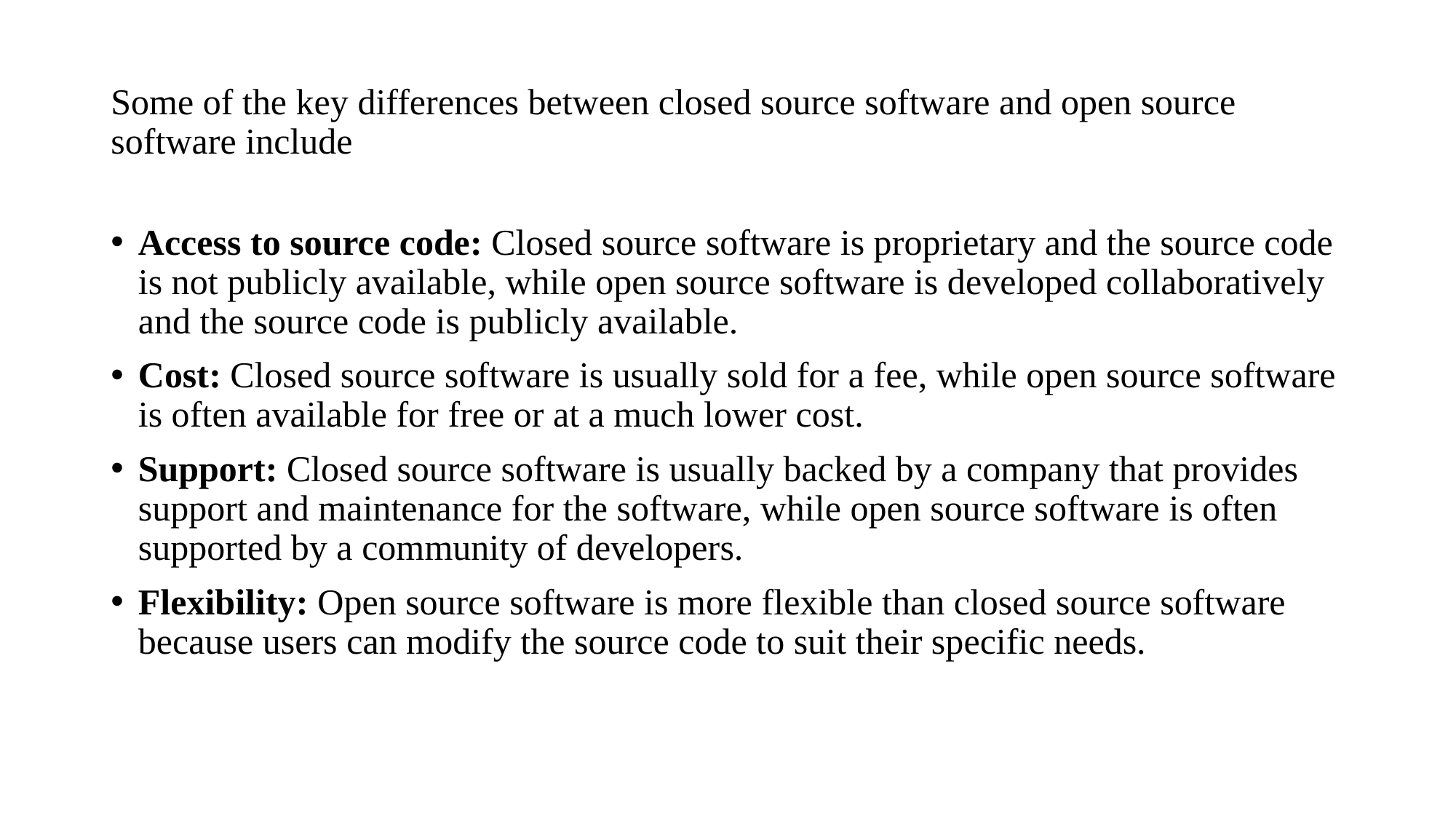

# Some of the key differences between closed source software and open source software include
Access to source code: Closed source software is proprietary and the source code is not publicly available, while open source software is developed collaboratively and the source code is publicly available.
Cost: Closed source software is usually sold for a fee, while open source software is often available for free or at a much lower cost.
Support: Closed source software is usually backed by a company that provides support and maintenance for the software, while open source software is often supported by a community of developers.
Flexibility: Open source software is more flexible than closed source software because users can modify the source code to suit their specific needs.